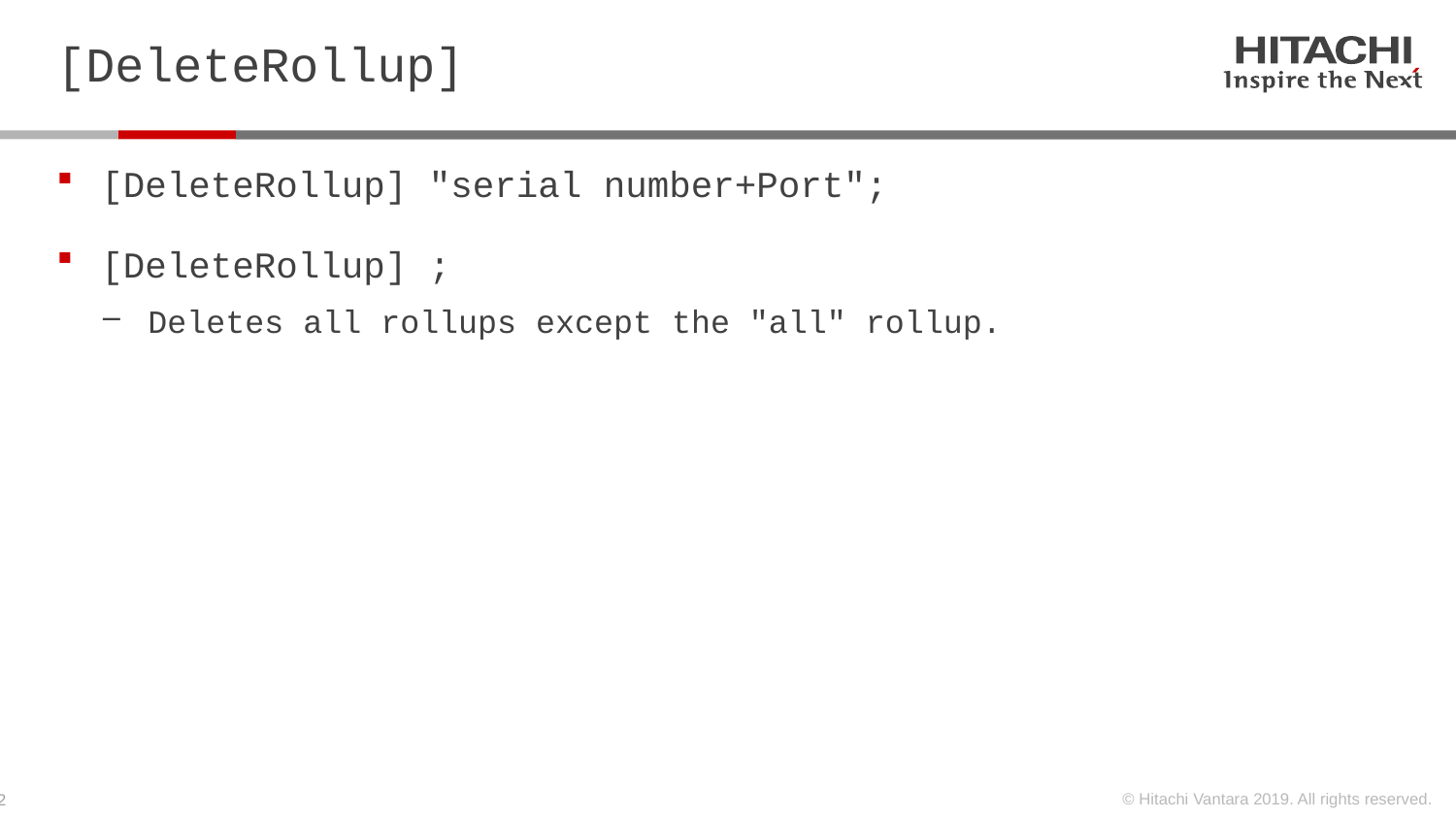

# [DeleteRollup]
[DeleteRollup] "serial number+Port";
[DeleteRollup] ;
Deletes all rollups except the "all" rollup.